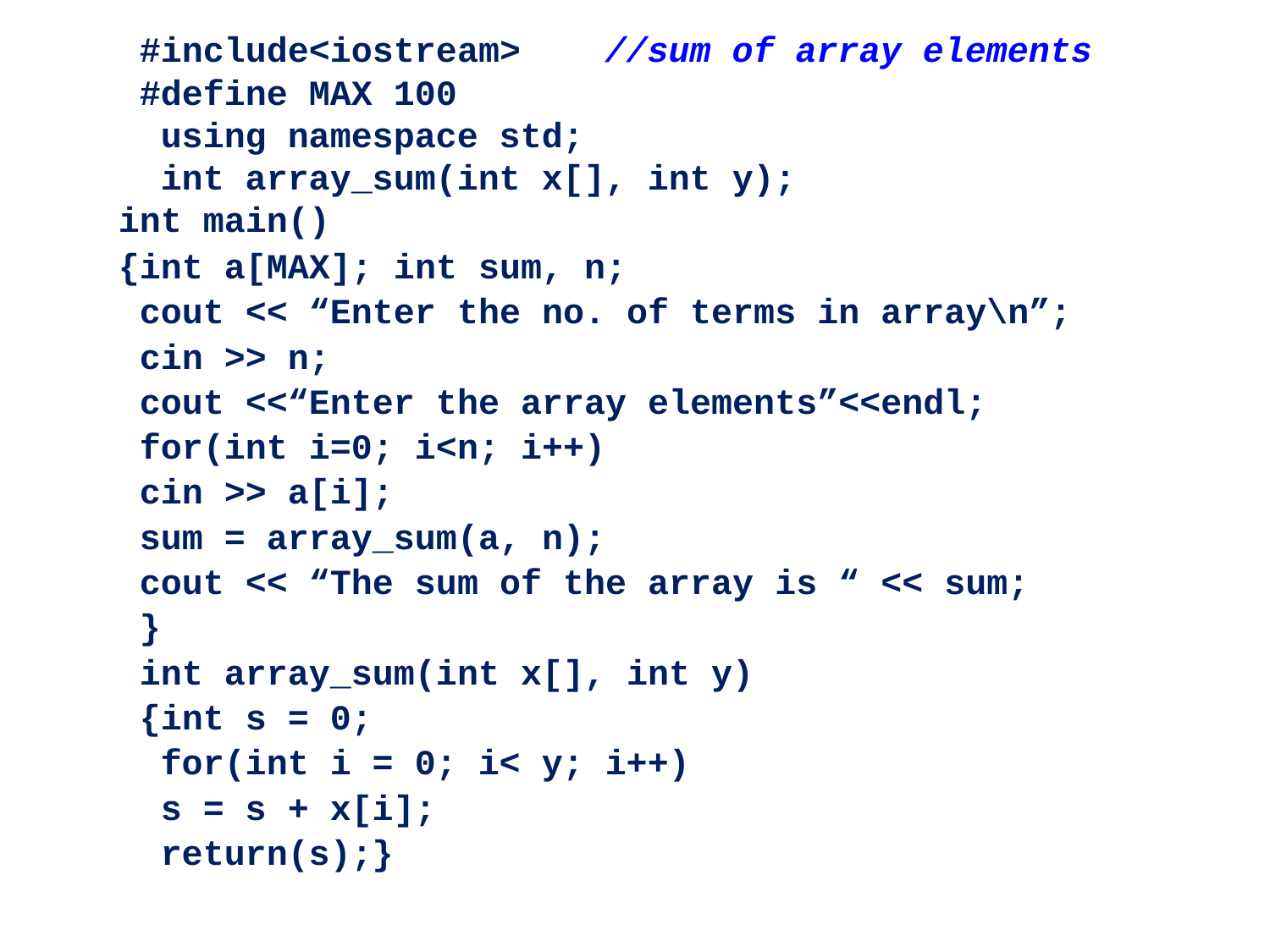

#include<iostream>    //sum of array elements
    #define MAX 100
     using namespace std;
     int array_sum(int x[], int y);
   int main()
   {int a[MAX]; int sum, n;
    cout << “Enter the no. of terms in array\n”;
    cin >> n;
    cout <<“Enter the array elements”<<endl;
    for(int i=0; i<n; i++)
    cin >> a[i];
    sum = array_sum(a, n);
    cout << “The sum of the array is “ << sum;
    }
    int array_sum(int x[], int y)
    {int s = 0;
     for(int i = 0; i< y; i++)
     s = s + x[i];
     return(s);}